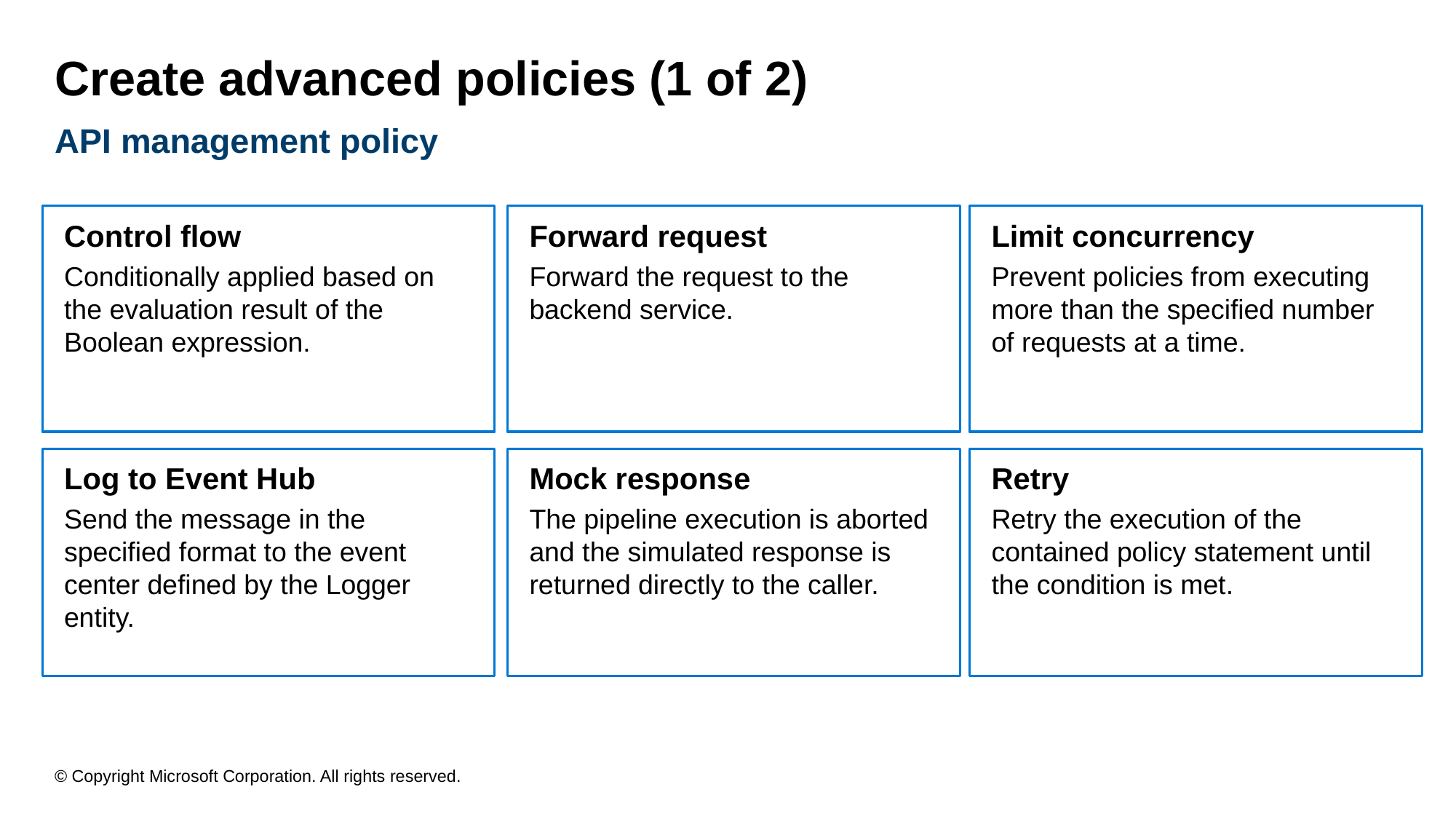

# Create advanced policies (1 of 2)
API management policy
Control flow
Conditionally applied based on the evaluation result of the Boolean expression.
Forward request
Forward the request to the backend service.
Limit concurrency
Prevent policies from executing more than the specified number of requests at a time.
Log to Event Hub
Send the message in the specified format to the event center defined by the Logger entity.
Mock response
The pipeline execution is aborted and the simulated response is returned directly to the caller.
Retry
Retry the execution of the contained policy statement until the condition is met.